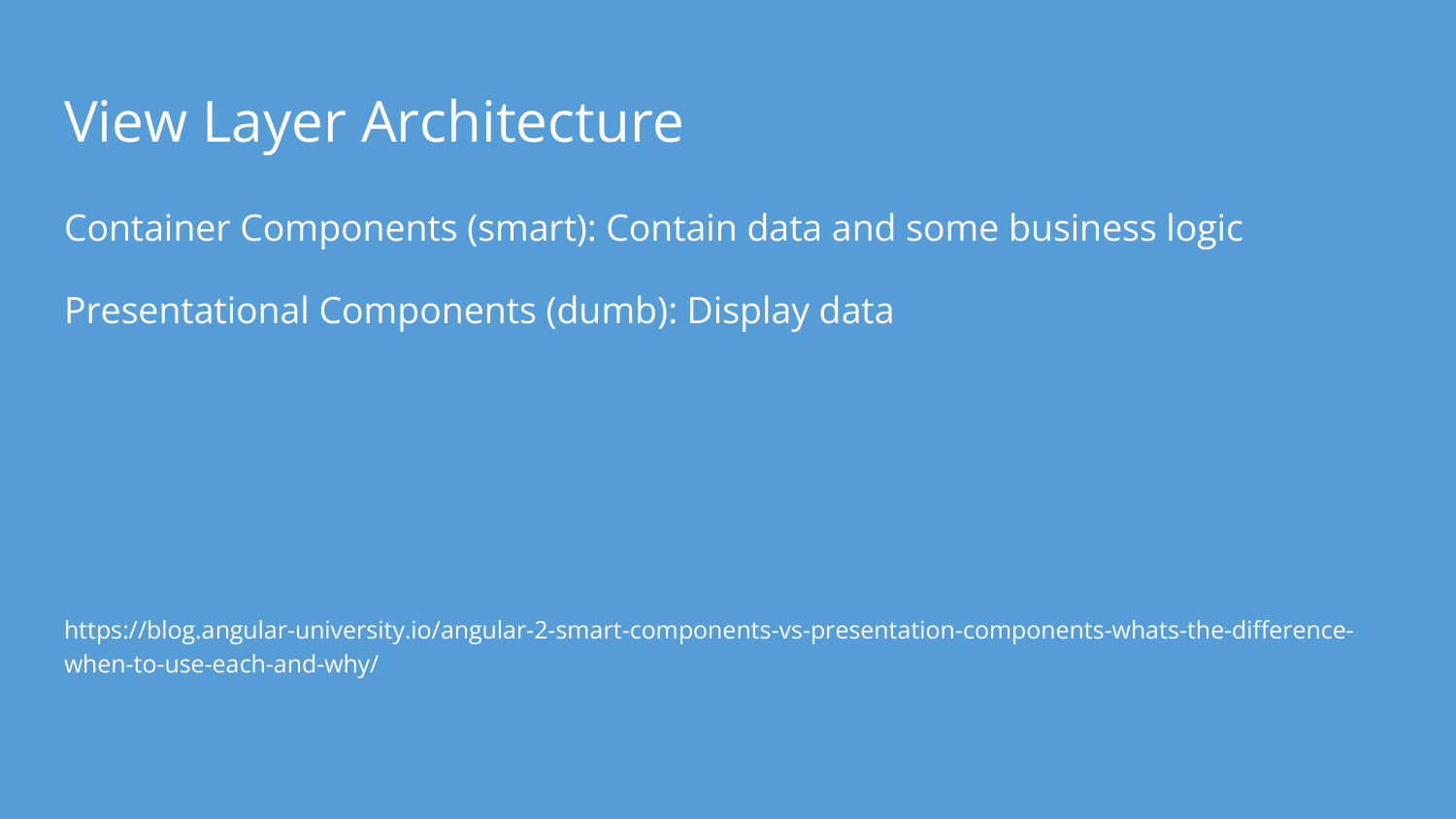

# View Layer Architecture
Container Components (smart): Contain data and some business logic
Presentational Components (dumb): Display data

https://blog.angular-university.io/angular-2-smart-components-vs-presentation-components-whats-the-difference-when-to-use-each-and-why/